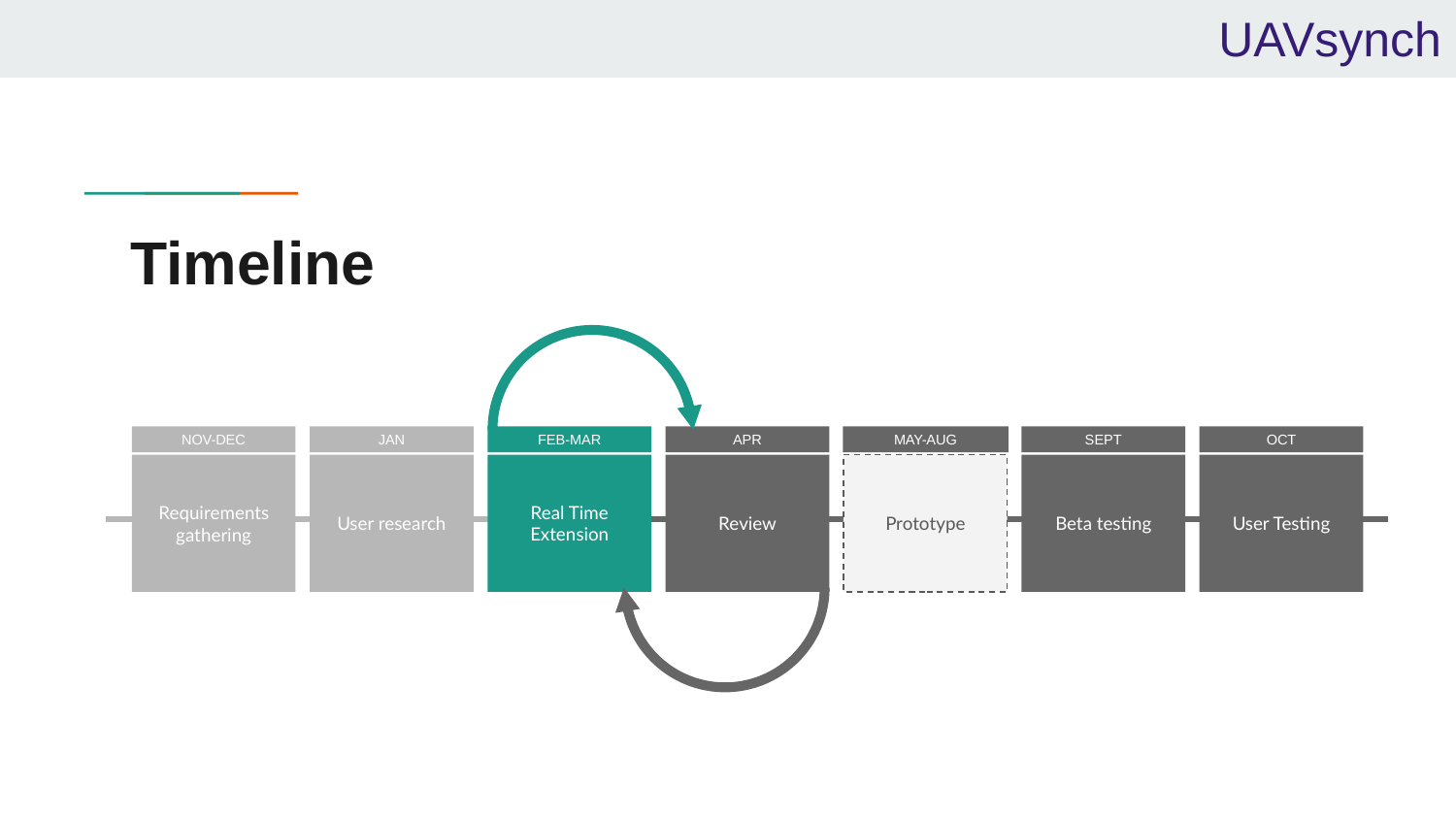

UAVsynch
# Timeline

NOV-DEC
Requirements gathering
JAN
User research
FEB-MAR
Real Time Extension
APR
Review
MAY-AUG
Prototype
SEPT
Beta testing
OCT
User Testing